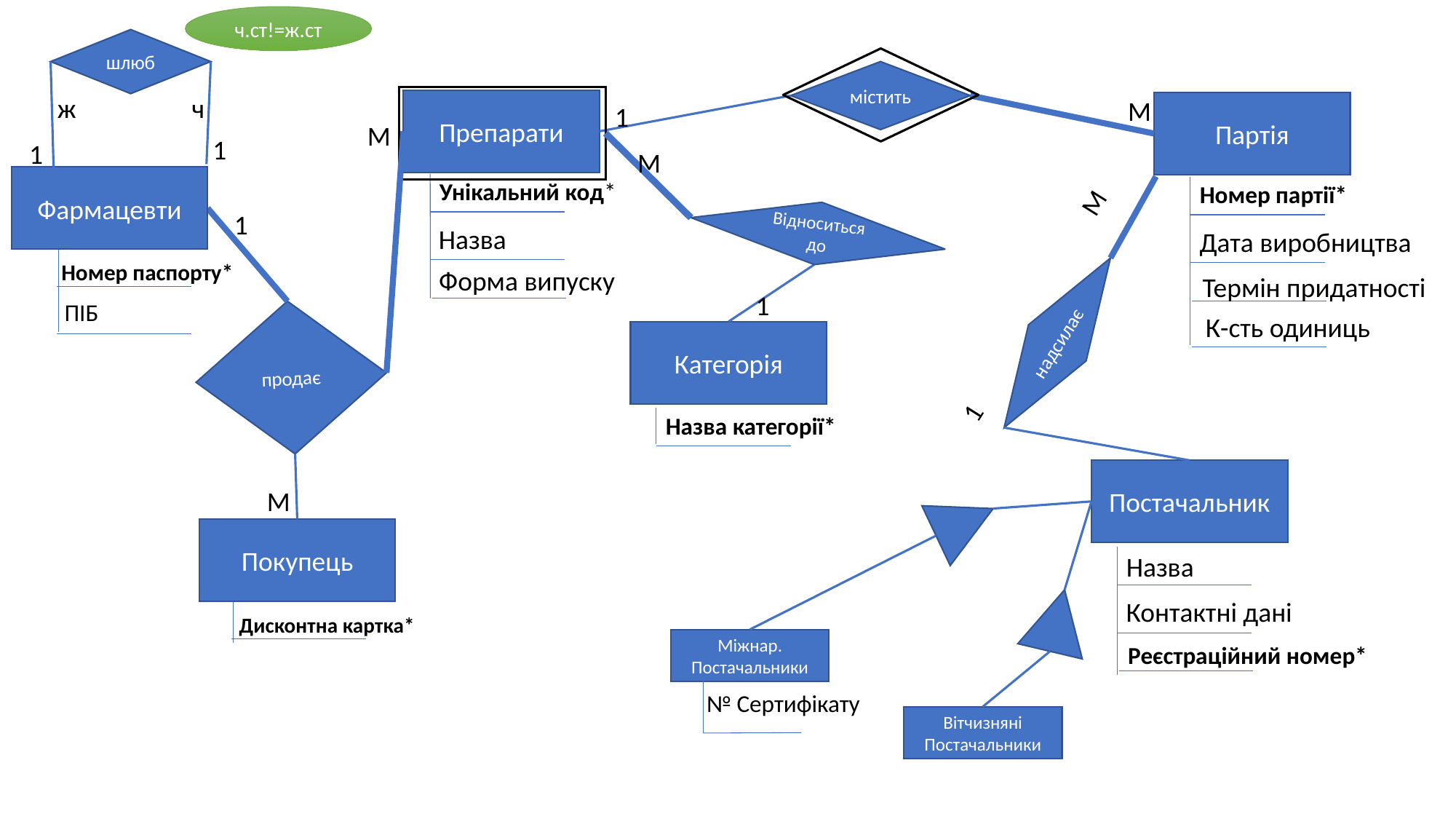

ч.ст!=ж.ст
шлюб

містить
ж
ч

М
Препарати
Партія
1
М
1
1
М
Фармацевти
Унікальний код*
Номер партії*
М
Відноситься до
1
Назва
Дата виробництва
Номер паспорту*
Форма випуску
Термін придатності
1
ПІБ
продає
К-сть одиниць
надсилає
Категорія
1
Назва категорії*
Постачальник
М

Покупець
Назва

Контактні дані
Дисконтна картка*
Міжнар. Постачальники
Реєстраційний номер*
№ Сертифікату
Вітчизняні Постачальники